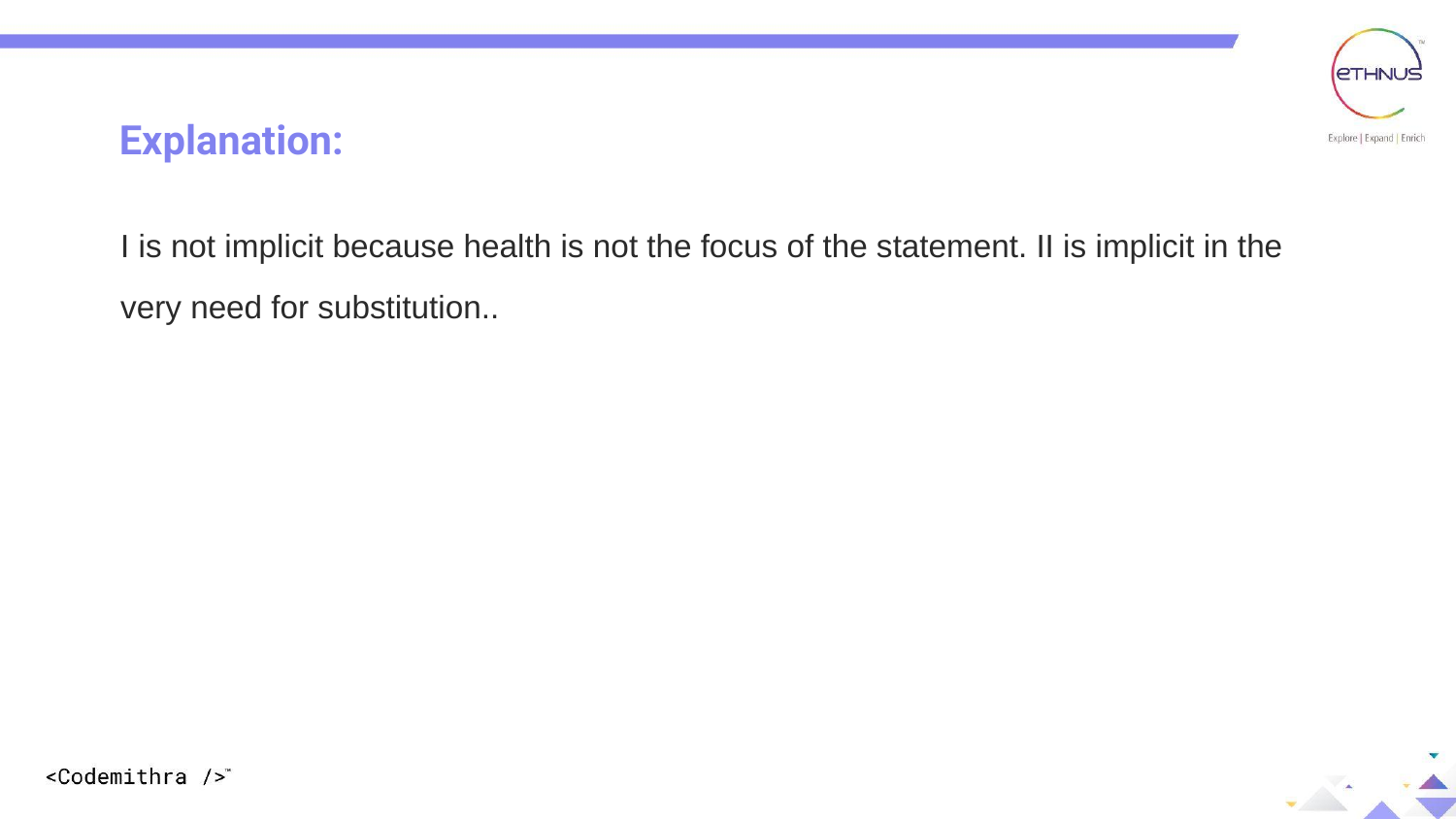

Explanation:
Explanation:
I is not implicit because health is not the focus of the statement. II is implicit in the very need for substitution..